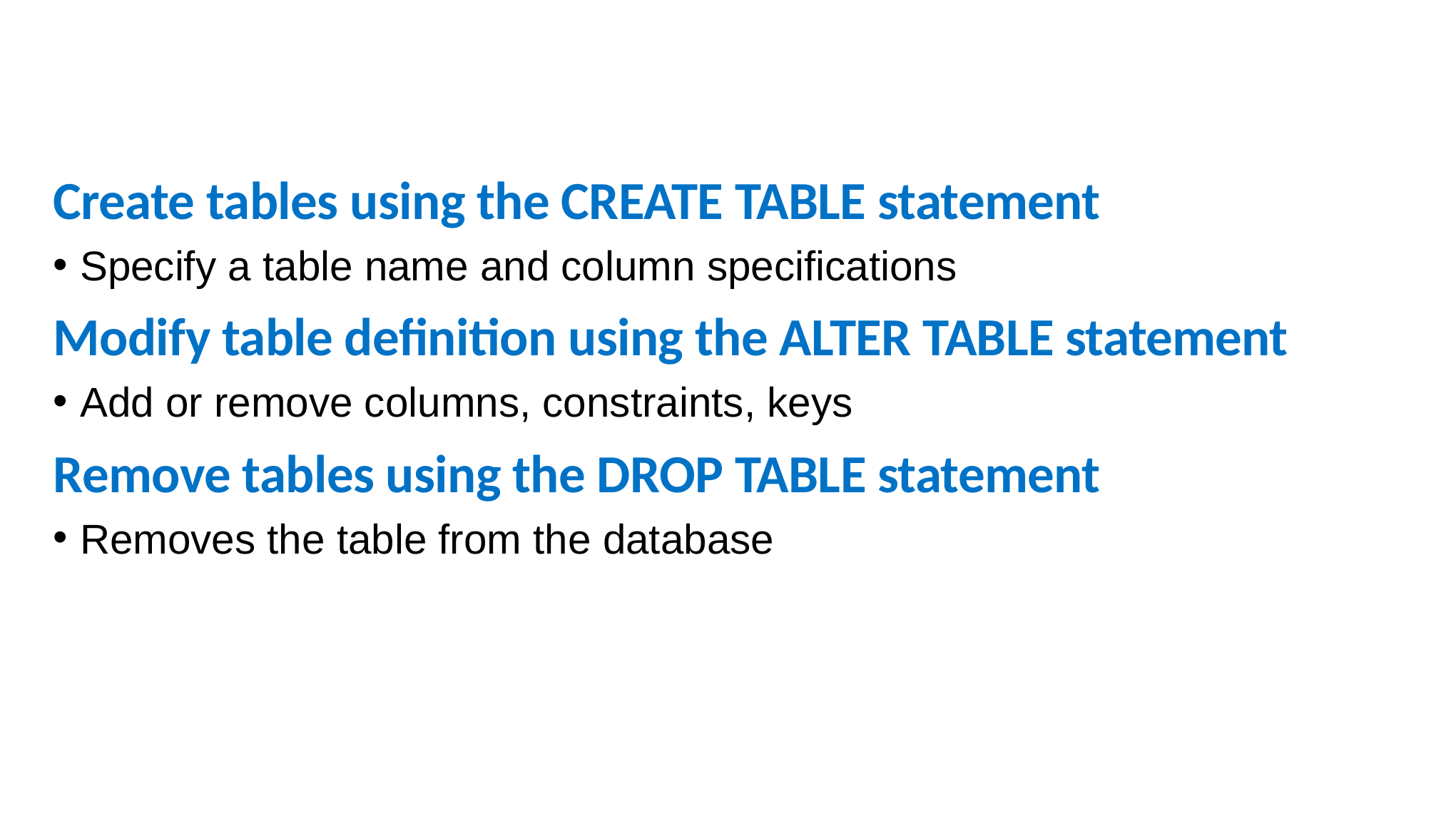

Create tables using the CREATE TABLE statement
Specify a table name and column specifications
Modify table definition using the ALTER TABLE statement
Add or remove columns, constraints, keys
Remove tables using the DROP TABLE statement
Removes the table from the database